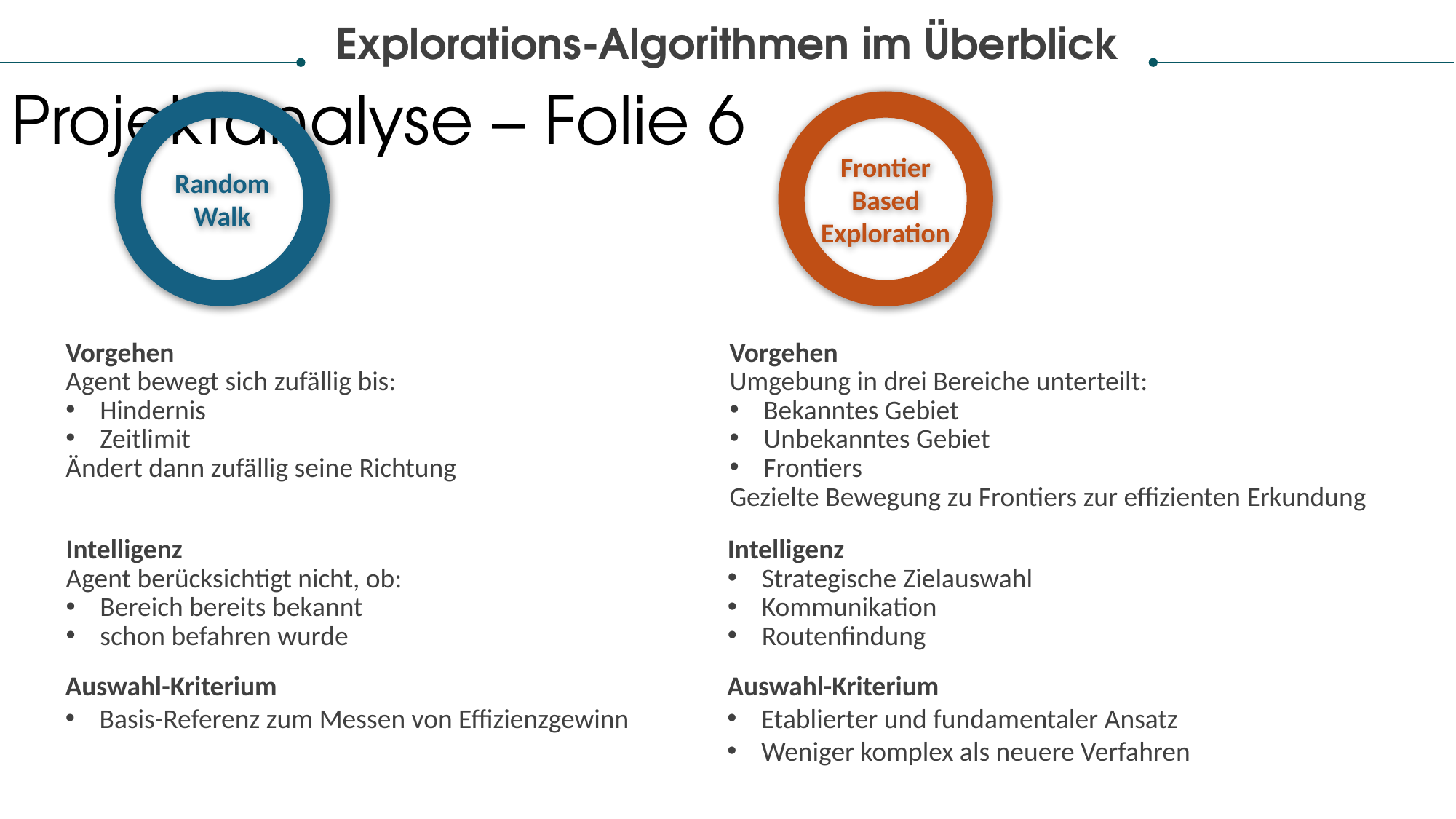

Explorations-Algorithmen im Überblick
Projektanalyse – Folie 6
Random
Walk
Frontier
Based
Exploration
Vorgehen
Agent bewegt sich zufällig bis:
Hindernis
Zeitlimit
Ändert dann zufällig seine Richtung
Vorgehen
Umgebung in drei Bereiche unterteilt:
Bekanntes Gebiet
Unbekanntes Gebiet
Frontiers
Gezielte Bewegung zu Frontiers zur effizienten Erkundung
Intelligenz
Agent berücksichtigt nicht, ob:
Bereich bereits bekannt
schon befahren wurde
Intelligenz
Strategische Zielauswahl
Kommunikation
Routenfindung
Auswahl-Kriterium
Basis-Referenz zum Messen von Effizienzgewinn
Auswahl-Kriterium
Etablierter und fundamentaler Ansatz
Weniger komplex als neuere Verfahren